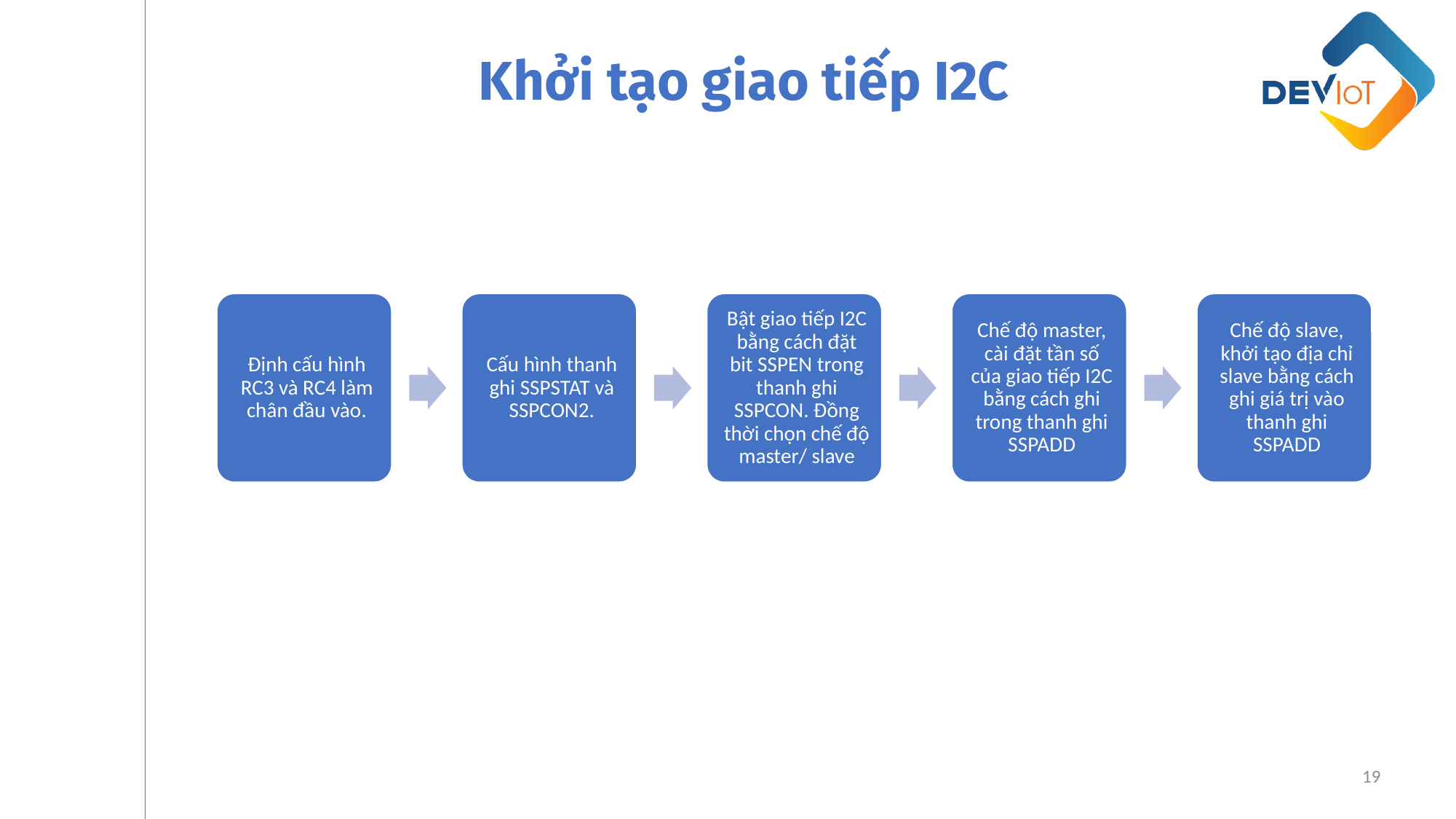

Khởi tạo giao tiếp I2C
Định cấu hình RC3 và RC4 làm chân đầu vào.

Cấu hình thanh ghi SSPSTAT và SSPCON2.

Bật giao tiếp I2C bằng cách đặt bit SSPEN trong thanh ghi SSPCON. Đồng thời chọn chế độ master/ slave

Chế độ master, cài đặt tần số của giao tiếp I2C bằng cách ghi trong thanh ghi SSPADD

Chế độ slave, khởi tạo địa chỉ slave bằng cách ghi giá trị vào thanh ghi SSPADD
19